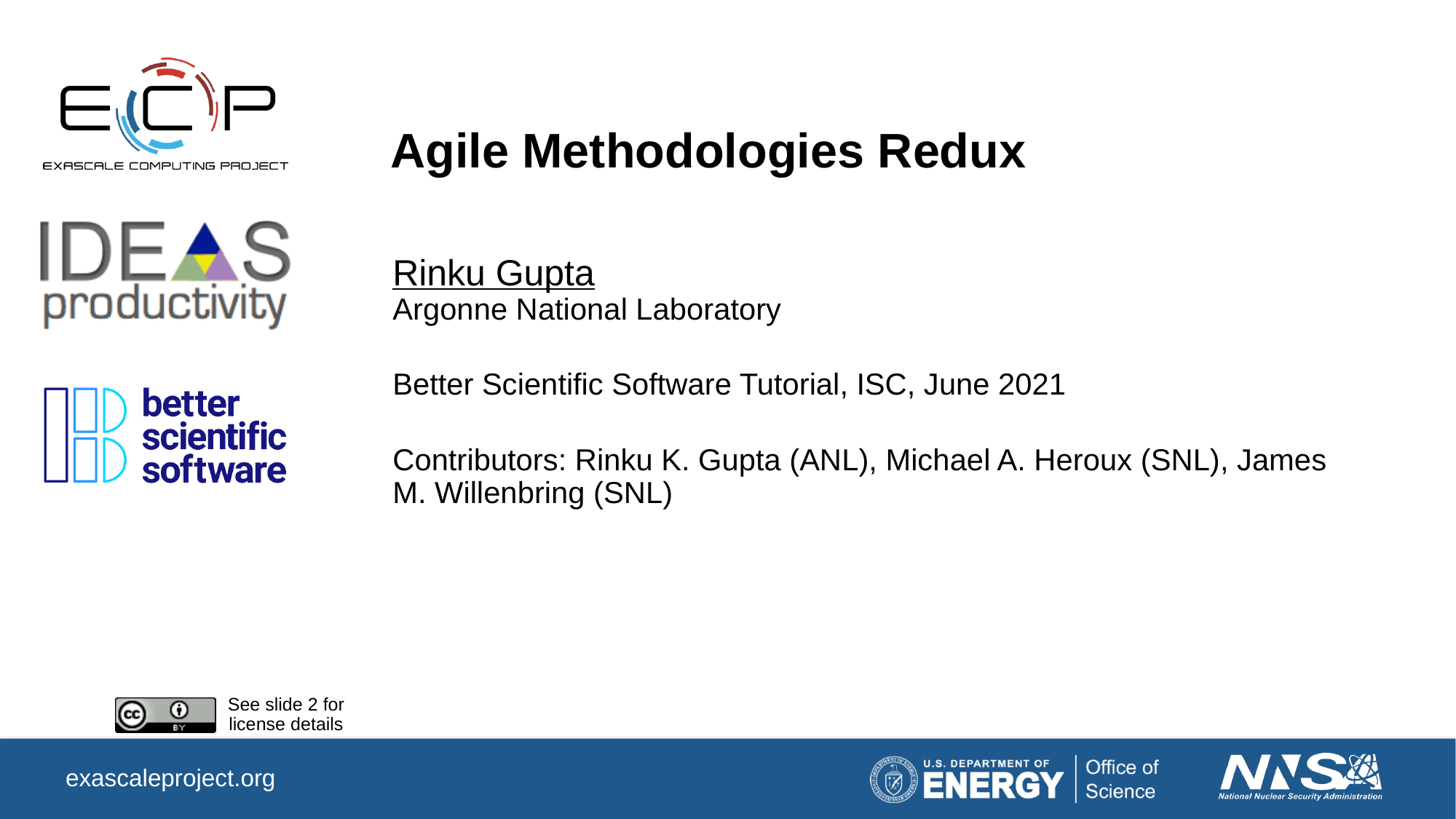

# Agile Methodologies Redux
Rinku Gupta
Argonne National Laboratory
Better Scientific Software Tutorial, ISC, June 2021
Contributors: Rinku K. Gupta (ANL), Michael A. Heroux (SNL), James M. Willenbring (SNL)